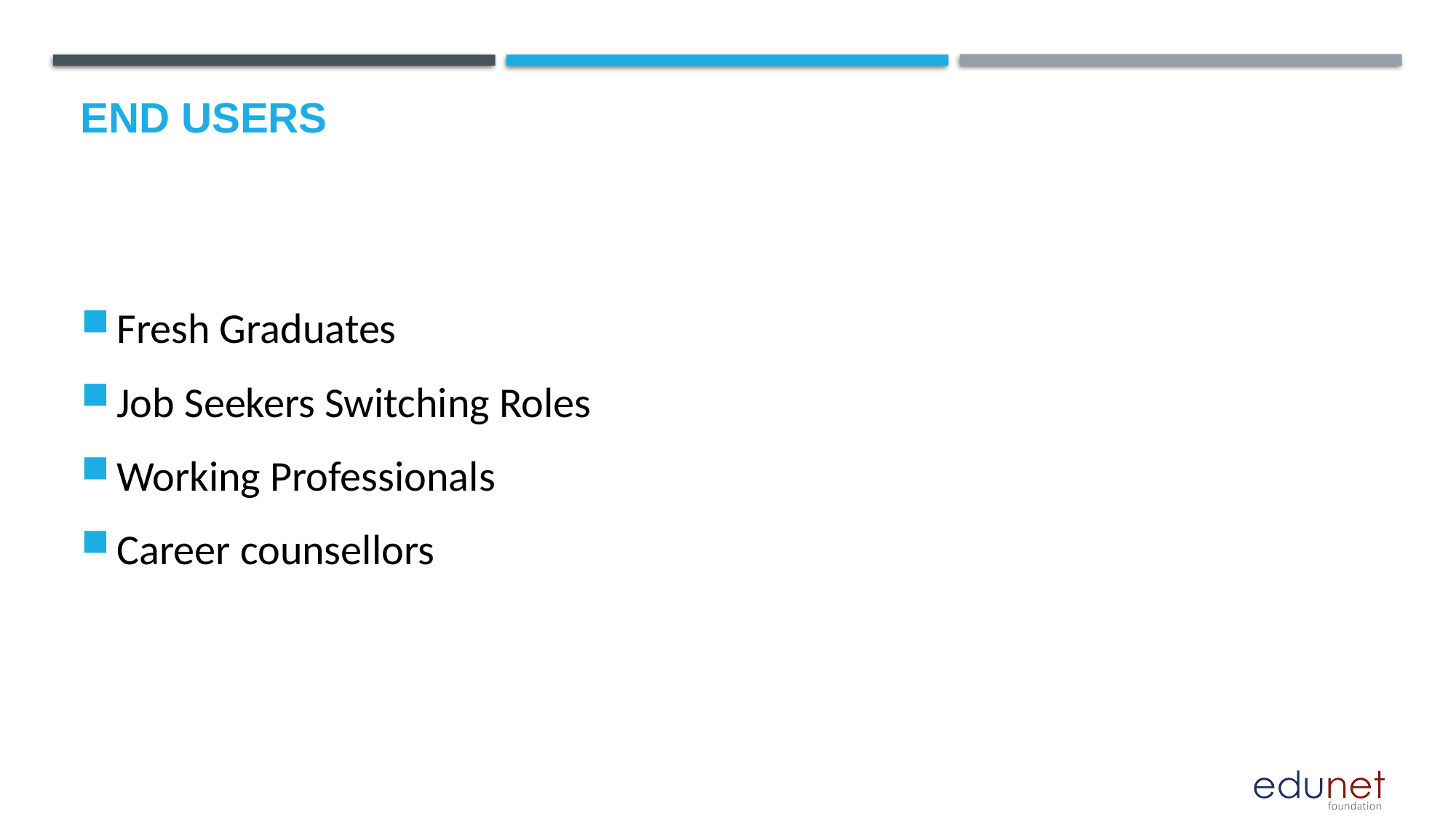

# End users
Fresh Graduates
Job Seekers Switching Roles
Working Professionals
Career counsellors